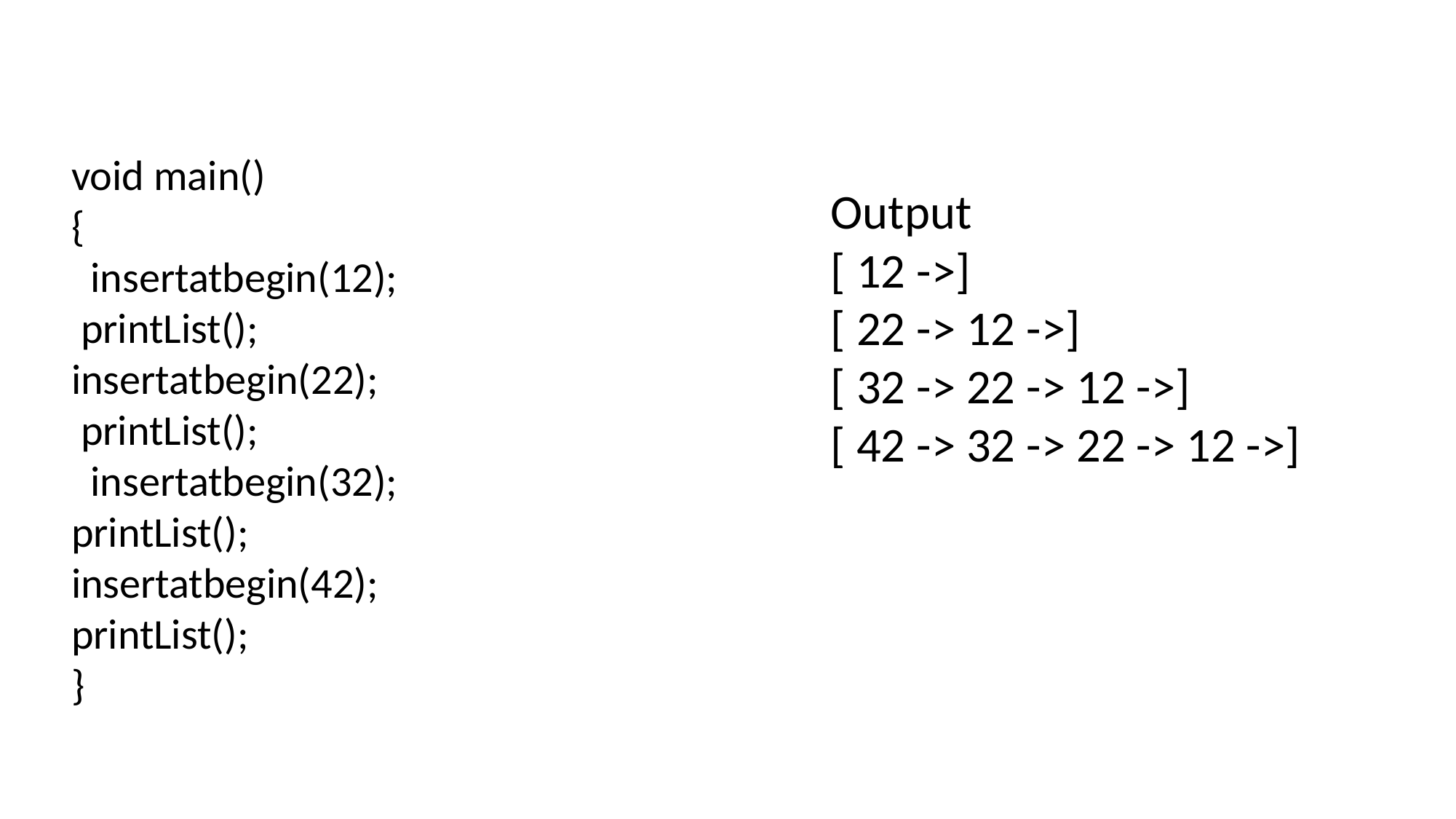

void main()
{
  insertatbegin(12);
 printList();
insertatbegin(22);
 printList();
  insertatbegin(32);
printList();
insertatbegin(42);
printList();
}
Output
[ 12 ->]
[ 22 -> 12 ->]
[ 32 -> 22 -> 12 ->]
[ 42 -> 32 -> 22 -> 12 ->]